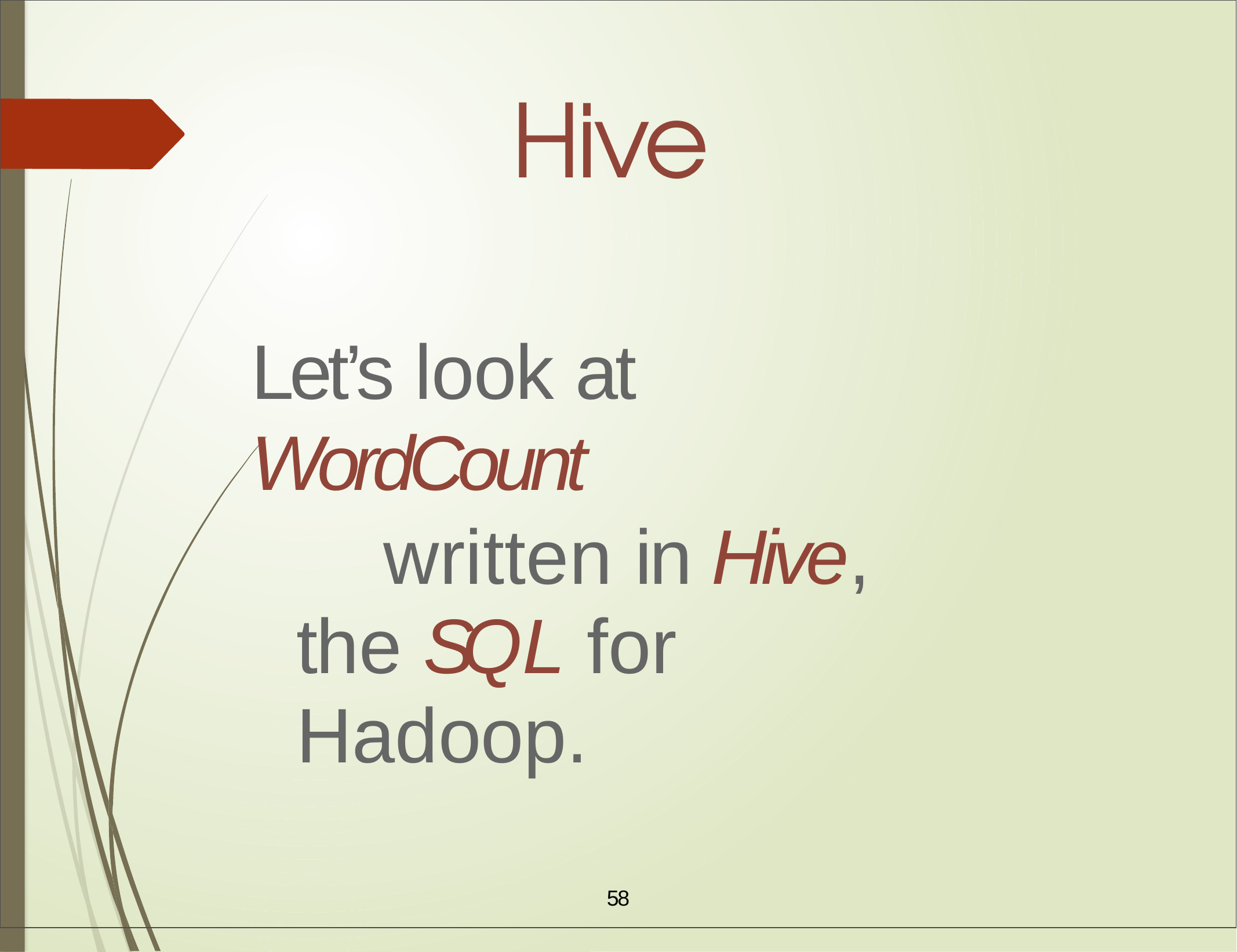

# Hive
Let’s	look at WordCount
written in Hive,  the SQL for	Hadoop.

58